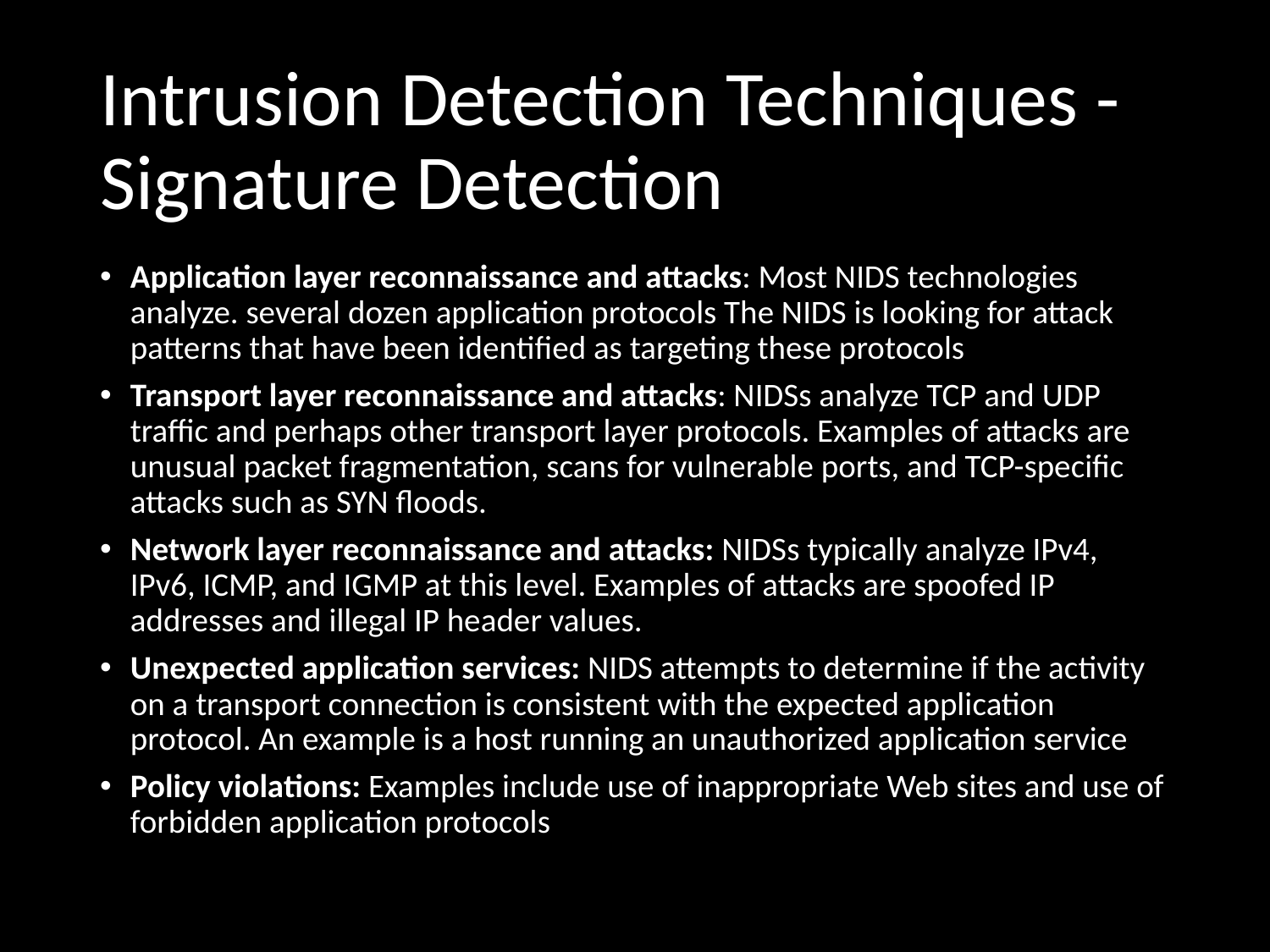

# Intrusion Detection Techniques - Signature Detection
Application layer reconnaissance and attacks: Most NIDS technologies analyze. several dozen application protocols The NIDS is looking for attack patterns that have been identified as targeting these protocols
Transport layer reconnaissance and attacks: NIDSs analyze TCP and UDP traffic and perhaps other transport layer protocols. Examples of attacks are unusual packet fragmentation, scans for vulnerable ports, and TCP-specific attacks such as SYN floods.
Network layer reconnaissance and attacks: NIDSs typically analyze IPv4, IPv6, ICMP, and IGMP at this level. Examples of attacks are spoofed IP addresses and illegal IP header values.
Unexpected application services: NIDS attempts to determine if the activity on a transport connection is consistent with the expected application protocol. An example is a host running an unauthorized application service
Policy violations: Examples include use of inappropriate Web sites and use of forbidden application protocols